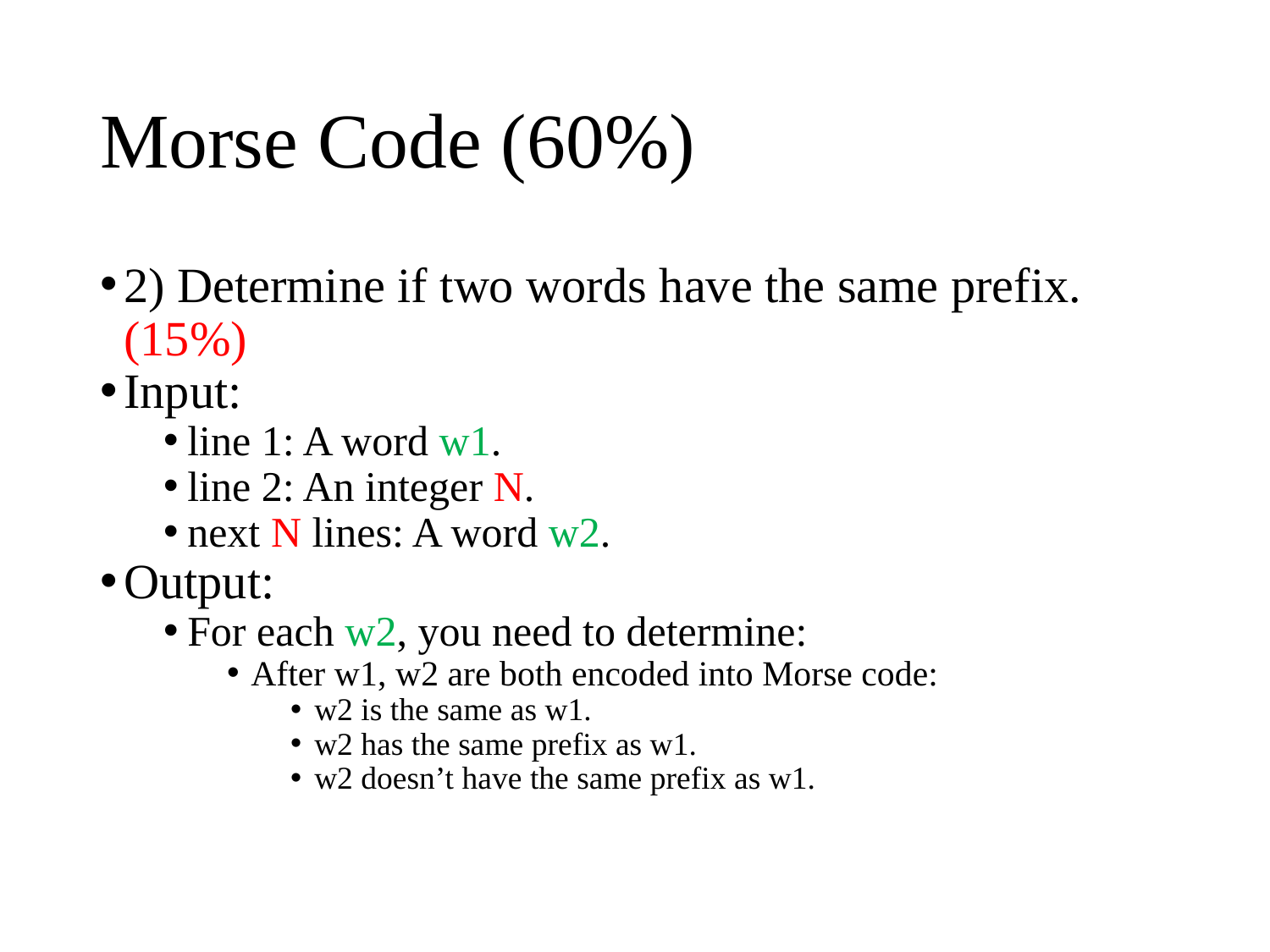

# Morse Code (60%)
2) Determine if two words have the same prefix. (15%)
Input:
line 1: A word w1.
line 2: An integer N.
next N lines: A word w2.
Output:
For each w2, you need to determine:
After w1, w2 are both encoded into Morse code:
w2 is the same as w1.
w2 has the same prefix as w1.
w2 doesn’t have the same prefix as w1.